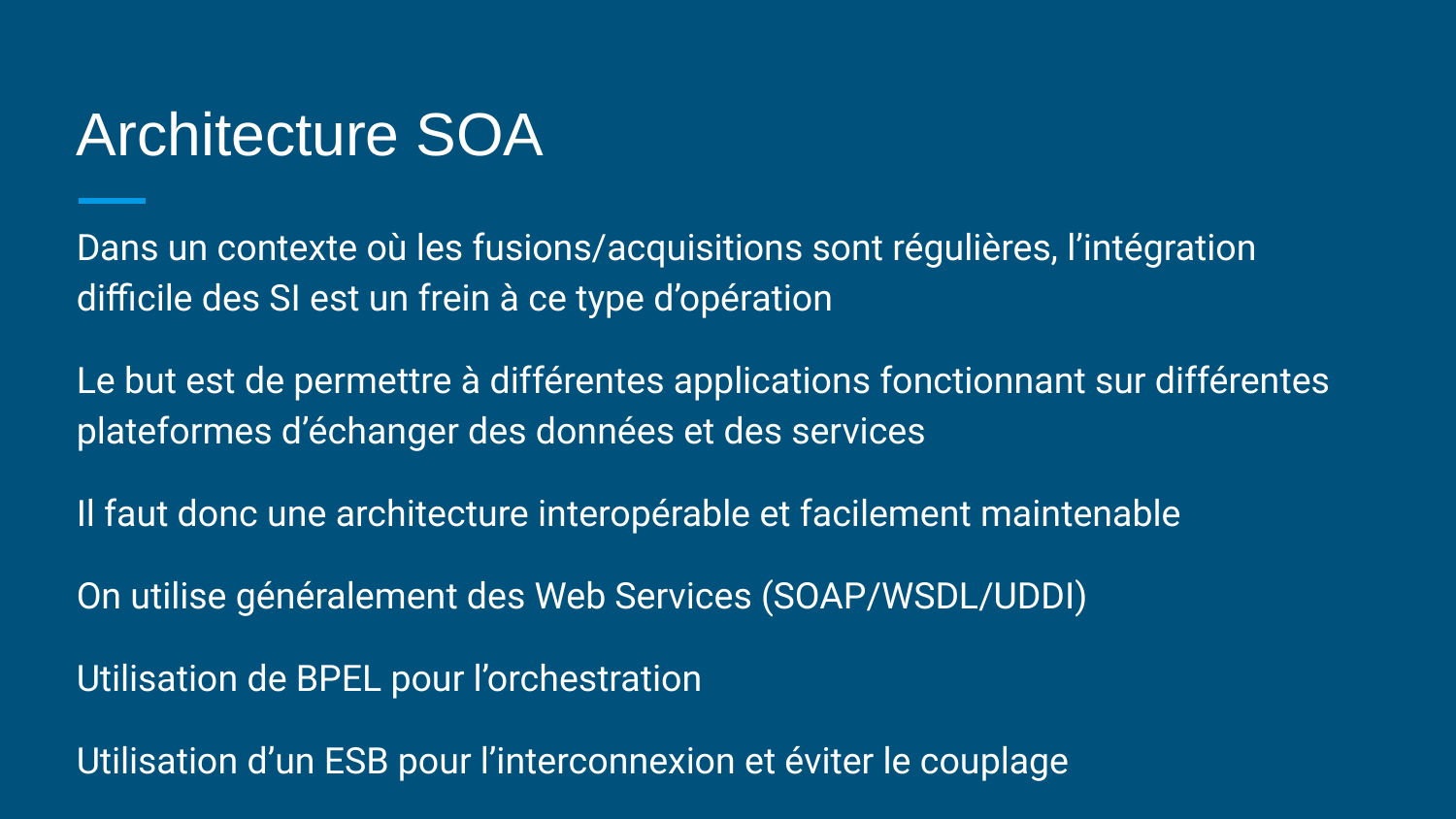

# Architecture SOA
Dans un contexte où les fusions/acquisitions sont régulières, l’intégration difficile des SI est un frein à ce type d’opération
Le but est de permettre à différentes applications fonctionnant sur différentes plateformes d’échanger des données et des services
Il faut donc une architecture interopérable et facilement maintenable
On utilise généralement des Web Services (SOAP/WSDL/UDDI)
Utilisation de BPEL pour l’orchestration
Utilisation d’un ESB pour l’interconnexion et éviter le couplage